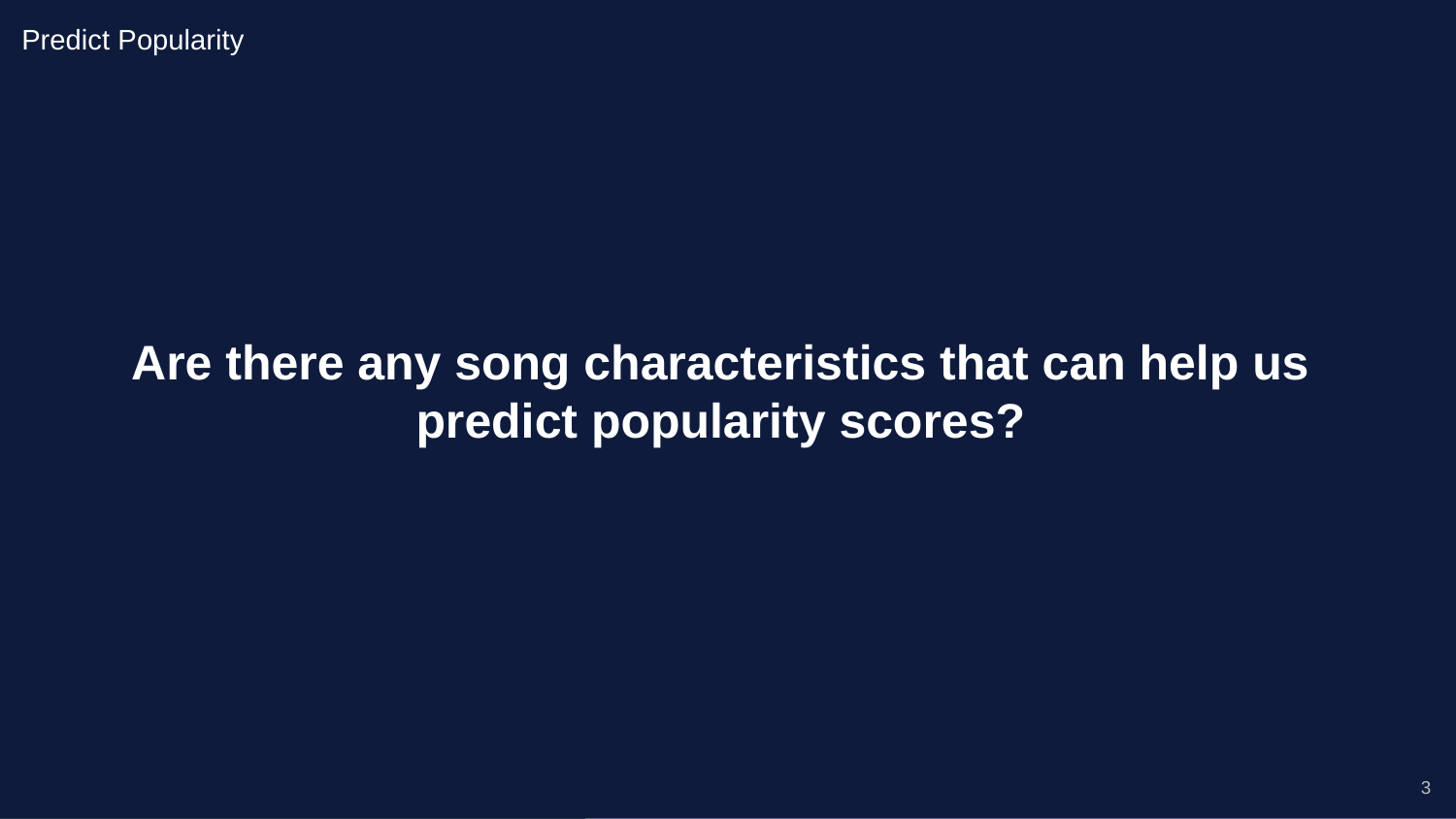

Predict Popularity
Are there any song characteristics that can help us predict popularity scores?
3